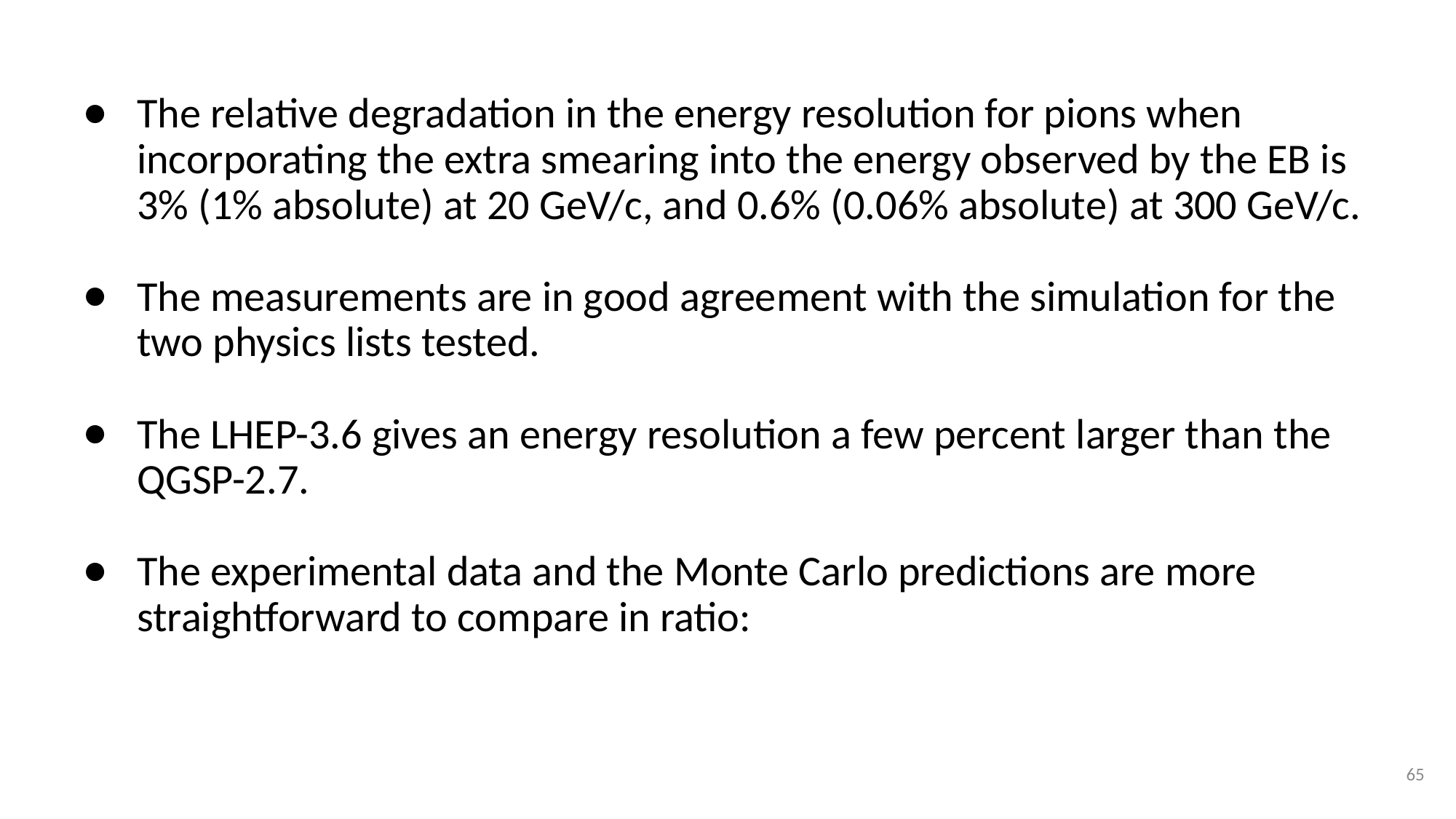

The relative degradation in the energy resolution for pions when incorporating the extra smearing into the energy observed by the EB is 3% (1% absolute) at 20 GeV/c, and 0.6% (0.06% absolute) at 300 GeV/c.

The measurements are in good agreement with the simulation for the two physics lists tested.

The LHEP-3.6 gives an energy resolution a few percent larger than the QGSP-2.7.

The experimental data and the Monte Carlo predictions are more straightforward to compare in ratio:

65